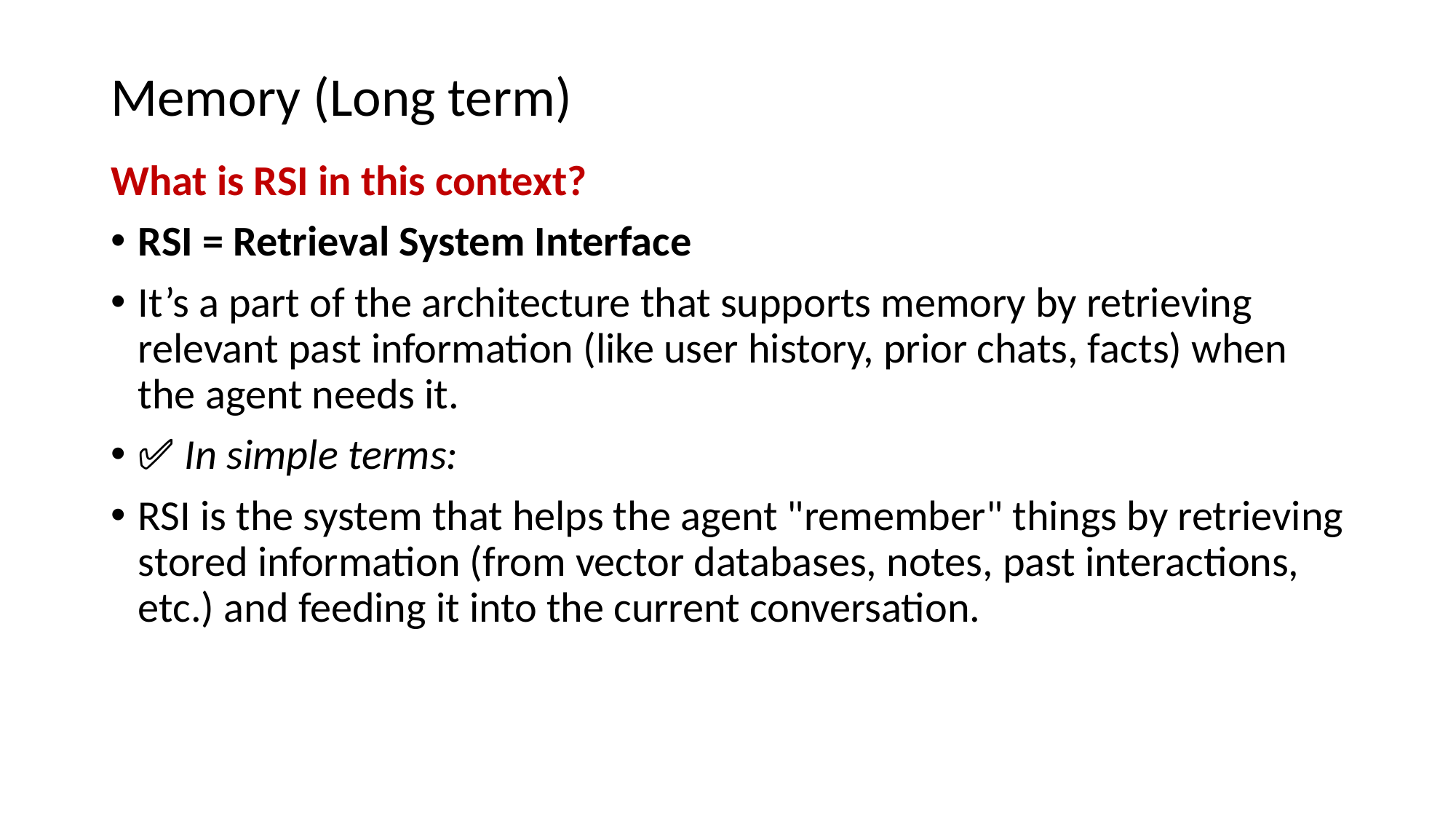

# Memory (Long term)
What is RSI in this context?
RSI = Retrieval System Interface
It’s a part of the architecture that supports memory by retrieving relevant past information (like user history, prior chats, facts) when the agent needs it.
✅ In simple terms:
RSI is the system that helps the agent "remember" things by retrieving stored information (from vector databases, notes, past interactions, etc.) and feeding it into the current conversation.